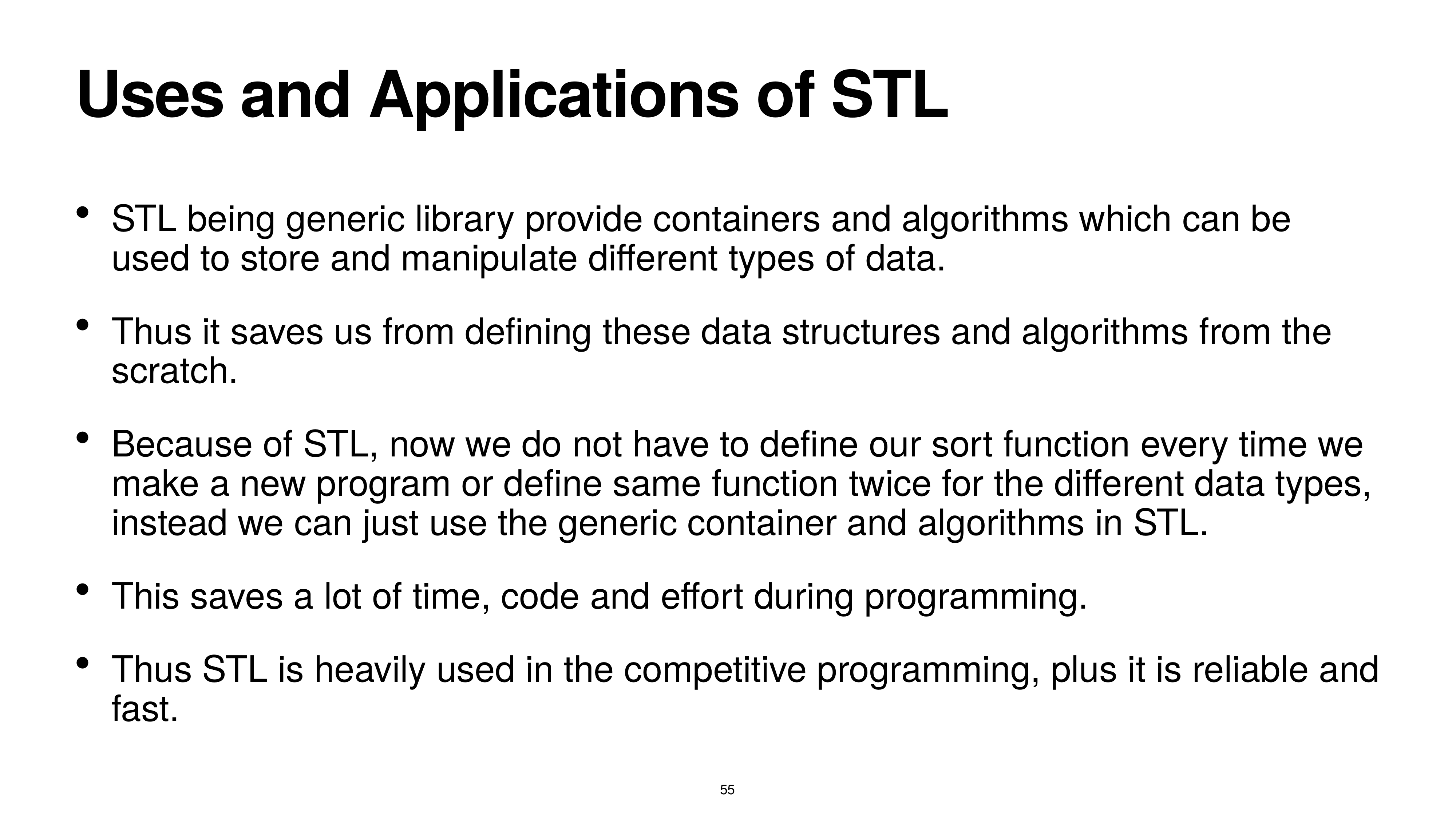

# Uses and Applications of STL
STL being generic library provide containers and algorithms which can be used to store and manipulate different types of data.
Thus it saves us from defining these data structures and algorithms from the scratch.
Because of STL, now we do not have to define our sort function every time we make a new program or define same function twice for the different data types, instead we can just use the generic container and algorithms in STL.
This saves a lot of time, code and effort during programming.
Thus STL is heavily used in the competitive programming, plus it is reliable and fast.
55